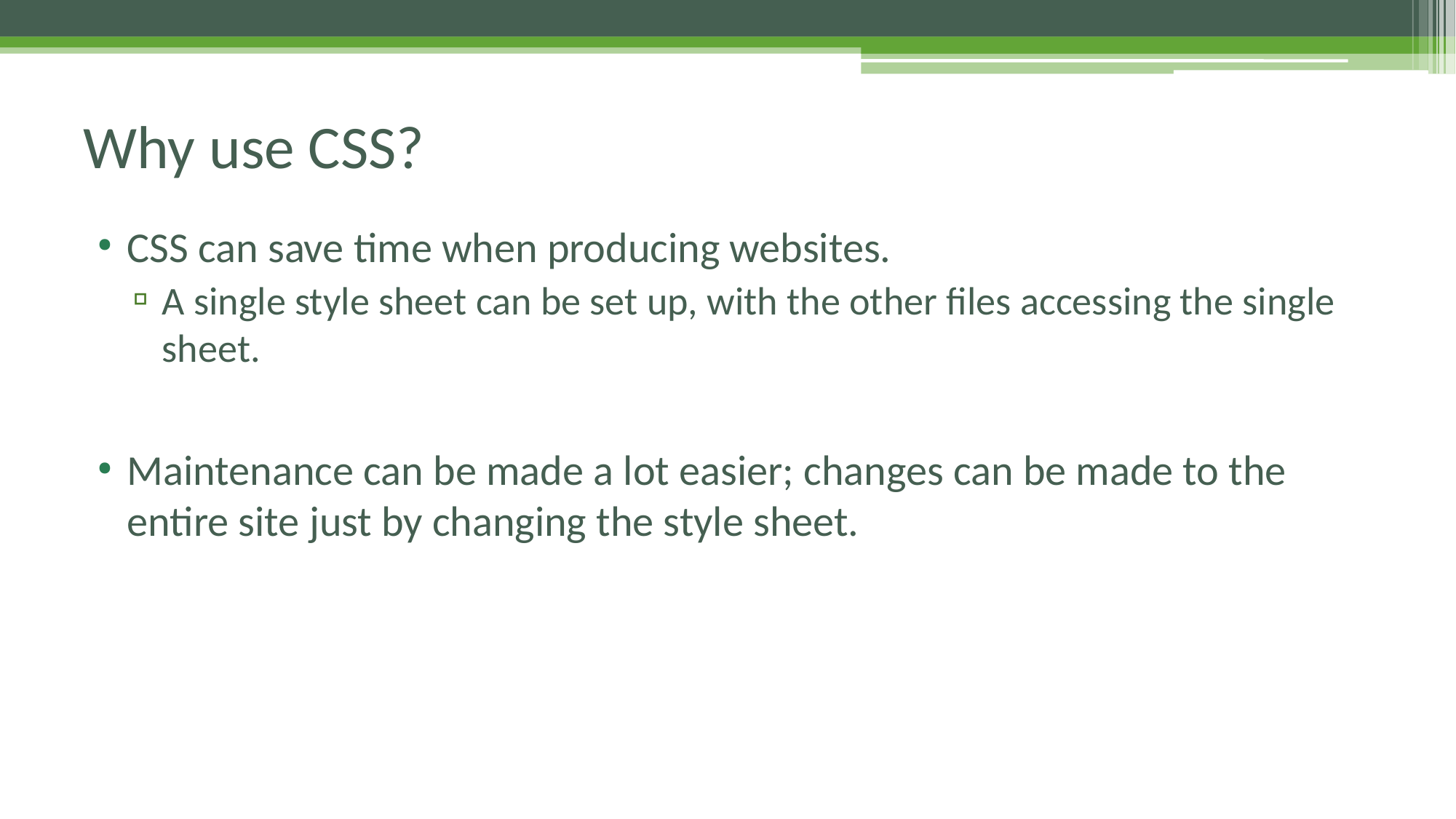

# Why use CSS?
CSS can save time when producing websites.
A single style sheet can be set up, with the other files accessing the single sheet.

Maintenance can be made a lot easier; changes can be made to the entire site just by changing the style sheet.